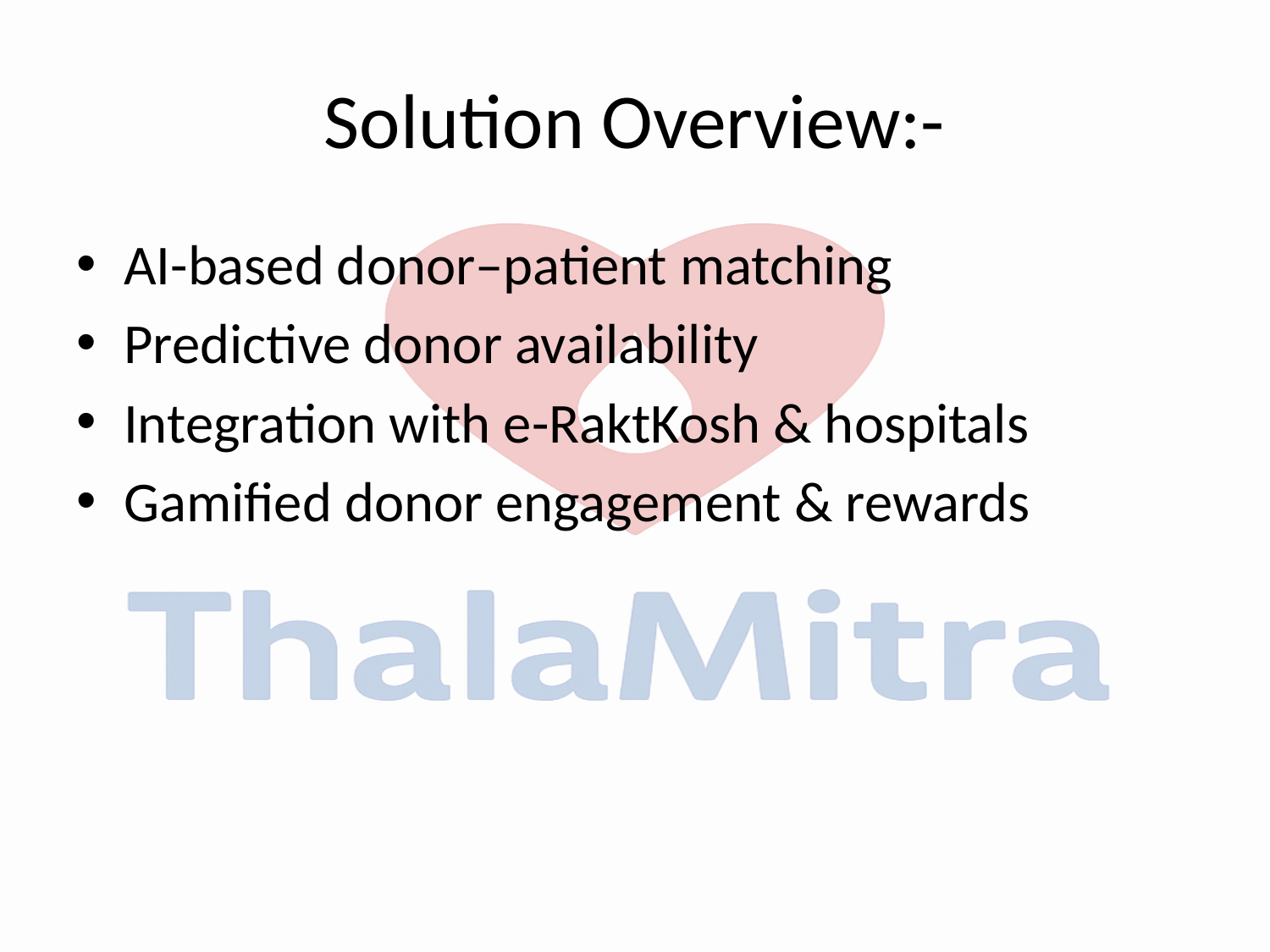

# Solution Overview:-
AI-based donor–patient matching
Predictive donor availability
Integration with e-RaktKosh & hospitals
Gamified donor engagement & rewards